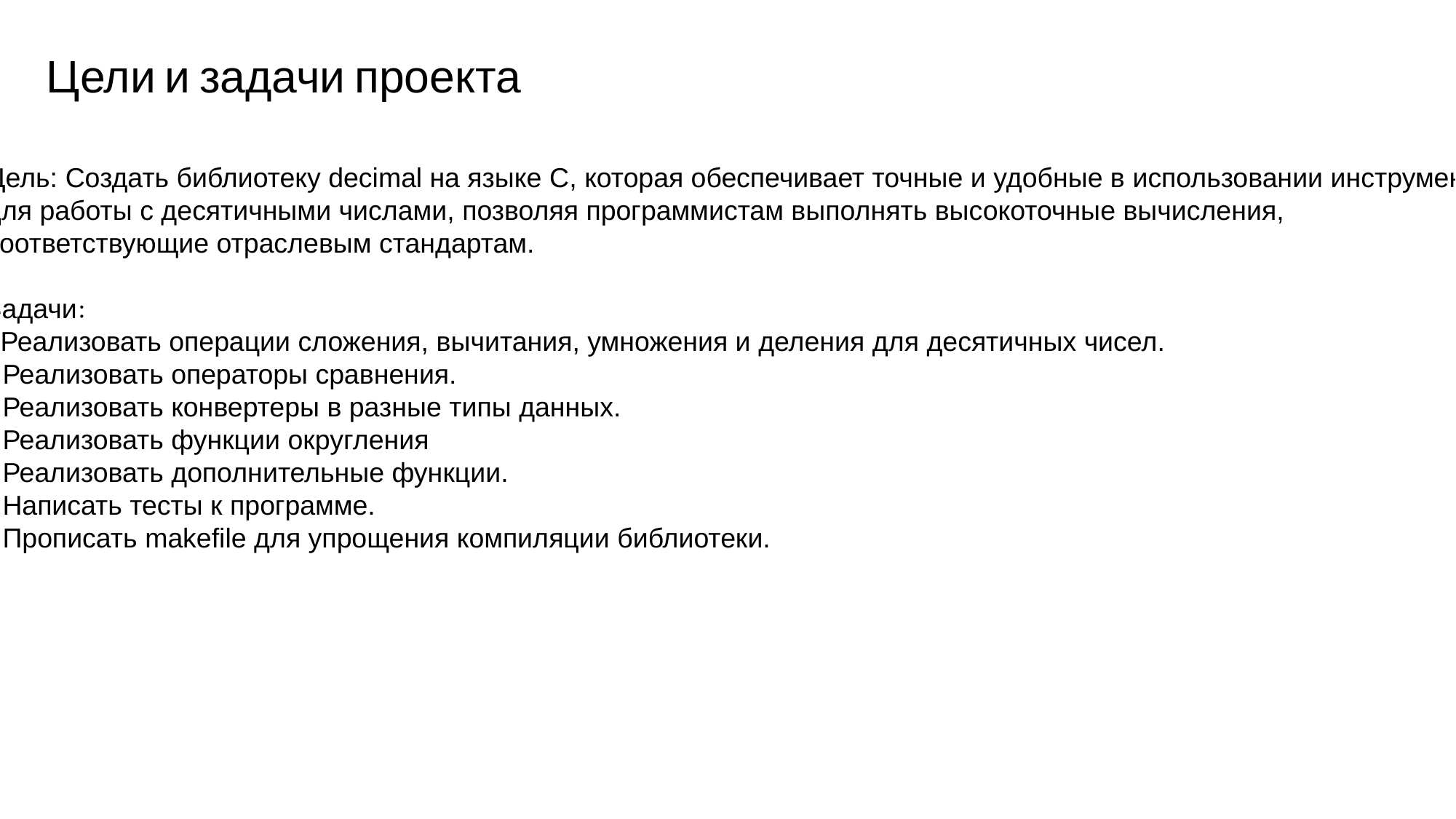

Цели и задачи проекта
Цель: Создать библиотеку decimal на языке C, которая обеспечивает точные и удобные в использовании инструменты
для работы с десятичными числами, позволяя программистам выполнять высокоточные вычисления,
соответствующие отраслевым стандартам.

Задачи:
 Реализовать операции сложения, вычитания, умножения и деления для десятичных чисел.
 Реализовать операторы сравнения.
 Реализовать конвертеры в разные типы данных.
 Реализовать функции округления
 Реализовать дополнительные функции.
 Написать тесты к программе.
 Прописать makefile для упрощения компиляции библиотеки.